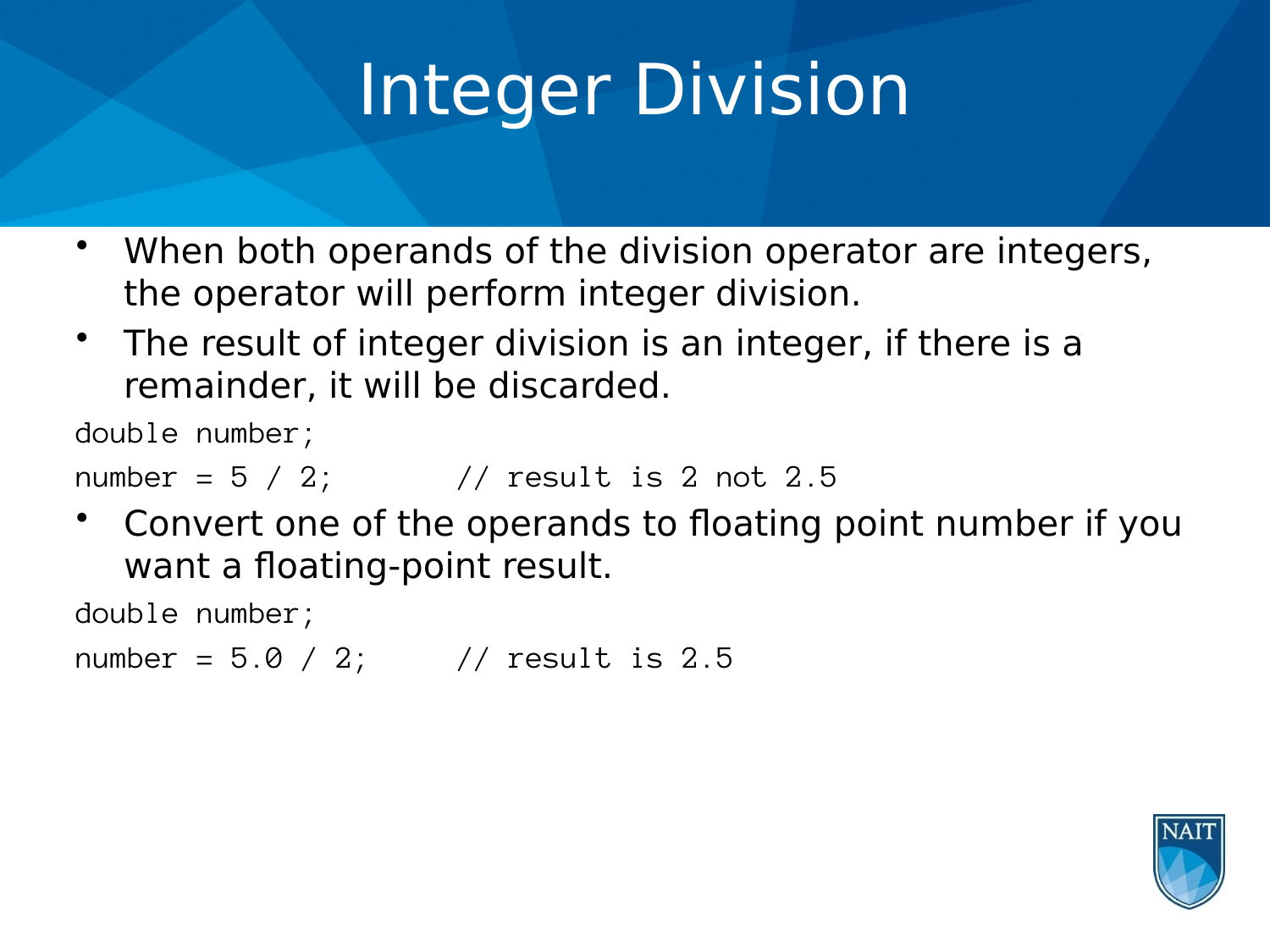

# Integer Division
When both operands of the division operator are integers, the operator will perform integer division.
The result of integer division is an integer, if there is a remainder, it will be discarded.
double number;
number = 5 / 2;	// result is 2 not 2.5
Convert one of the operands to floating point number if you want a floating-point result.
double number;
number = 5.0 / 2;	// result is 2.5